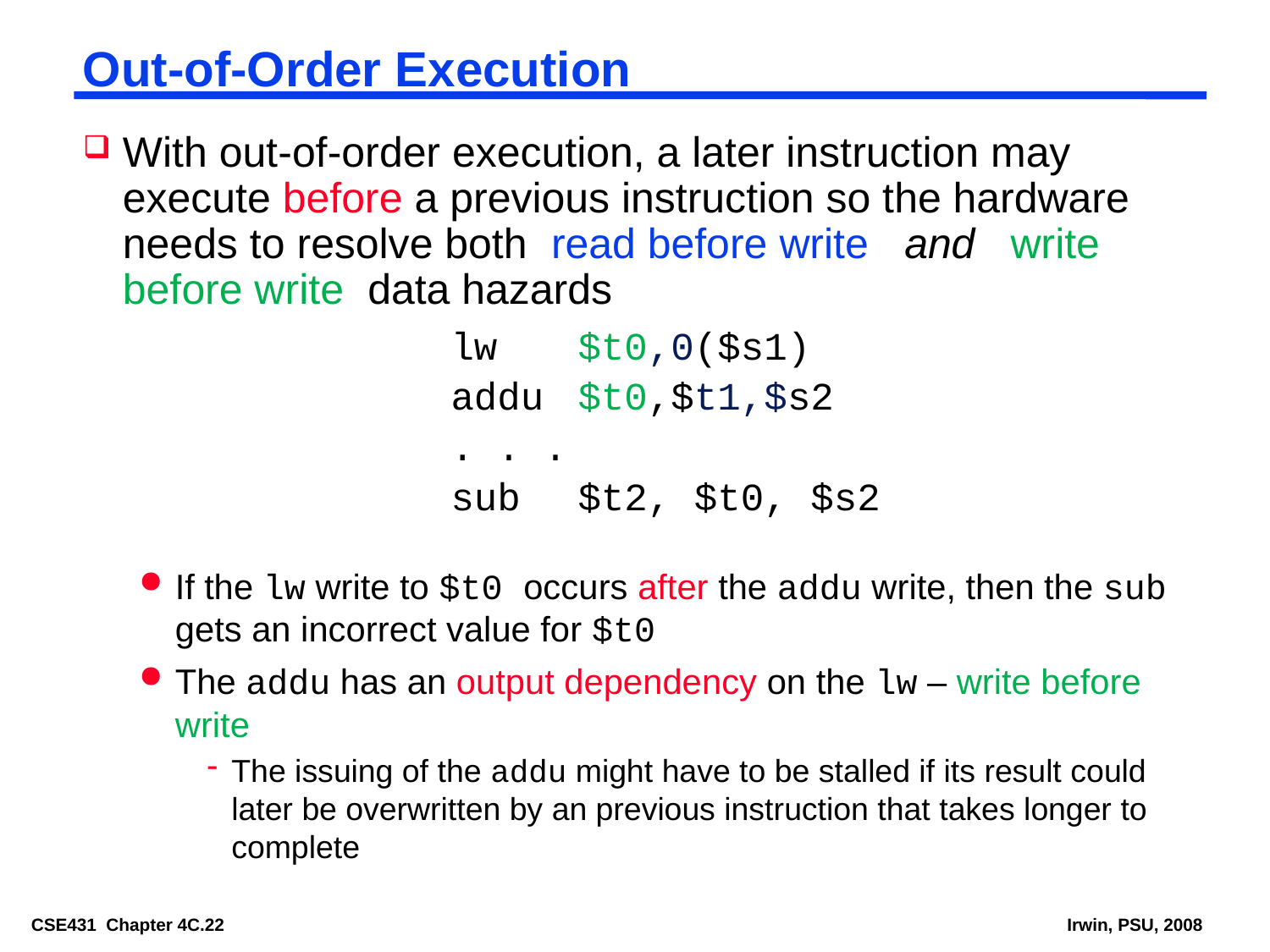

# Out-of-Order Execution
With out-of-order execution, a later instruction may execute before a previous instruction so the hardware needs to resolve both  read before write   and   write before write  data hazards
   	lw	$t0,0($s1)
		addu	$t0,$t1,$s2
		. . .
		sub	$t2, $t0, $s2
If the lw write to $t0 occurs after the addu write, then the sub gets an incorrect value for $t0
The addu has an output dependency on the lw – write before write
The issuing of the addu might have to be stalled if its result could later be overwritten by an previous instruction that takes longer to complete